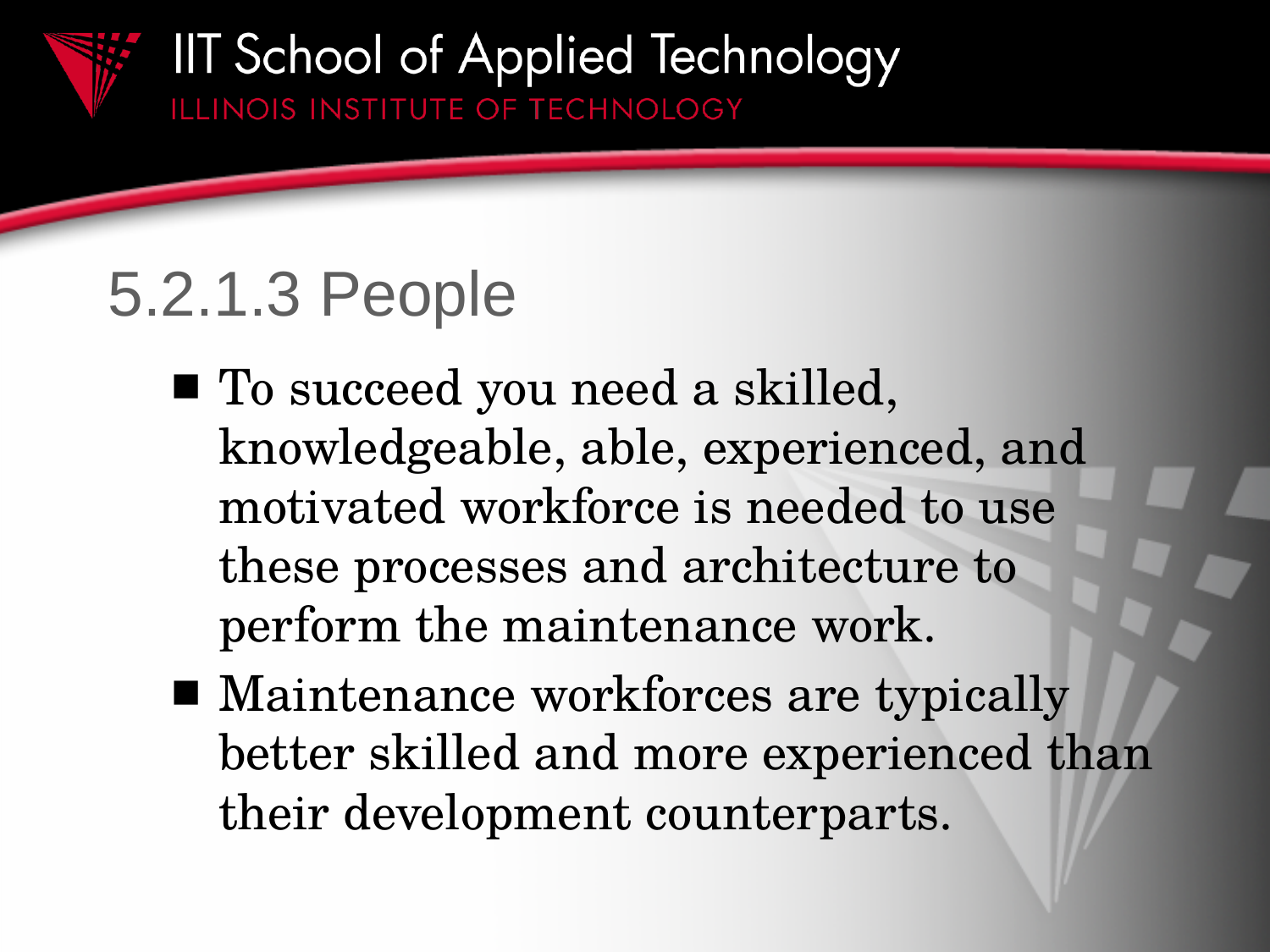

# 5.2.1.3 People
To succeed you need a skilled, knowledgeable, able, experienced, and motivated workforce is needed to use these processes and architecture to perform the maintenance work.
Maintenance workforces are typically better skilled and more experienced than their development counterparts.